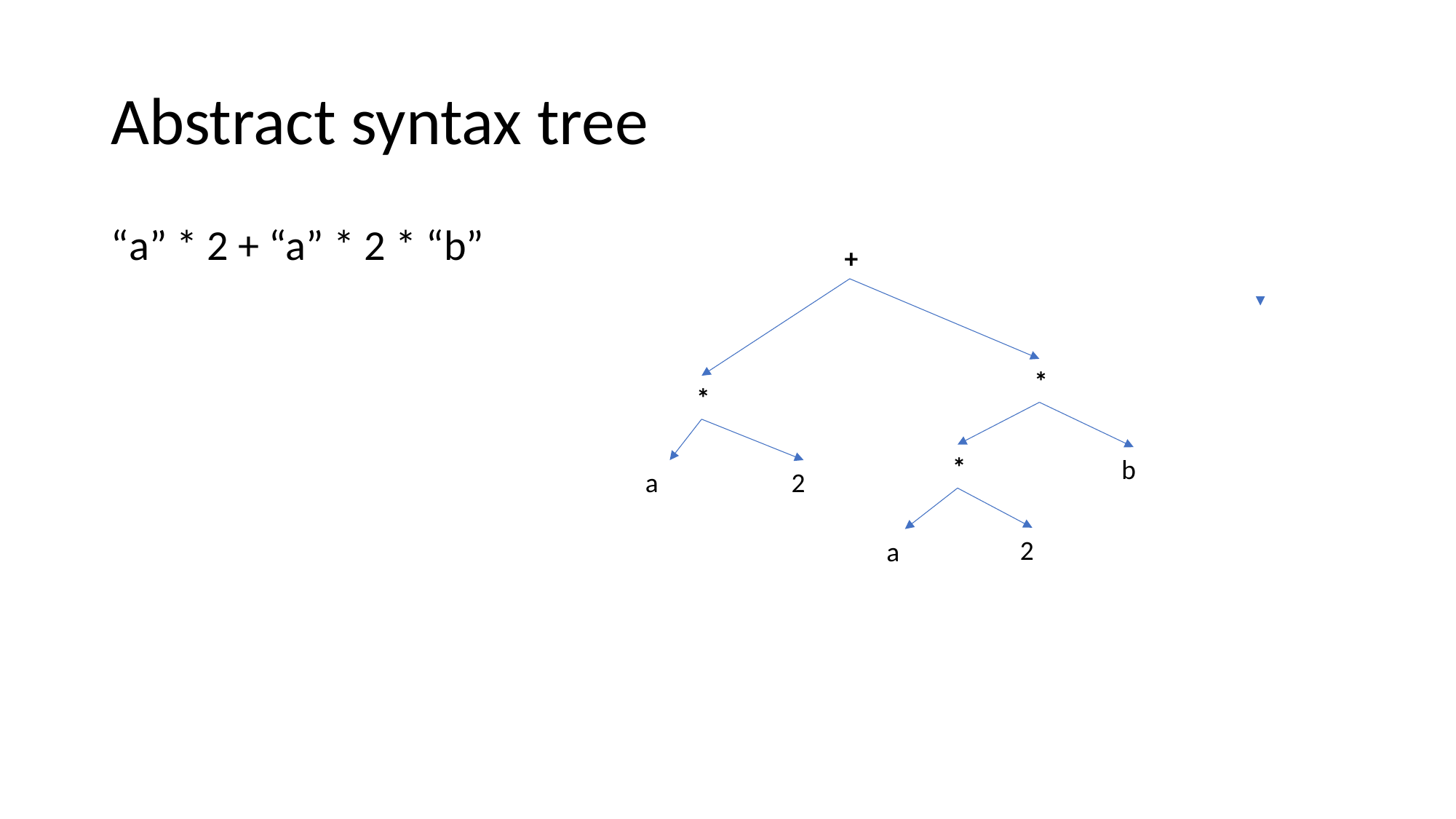

# Abstract syntax tree
“a” * 2 + “a” * 2 * “b”

 +
 *
 *
 *
         b
         2
       a
         2
        a